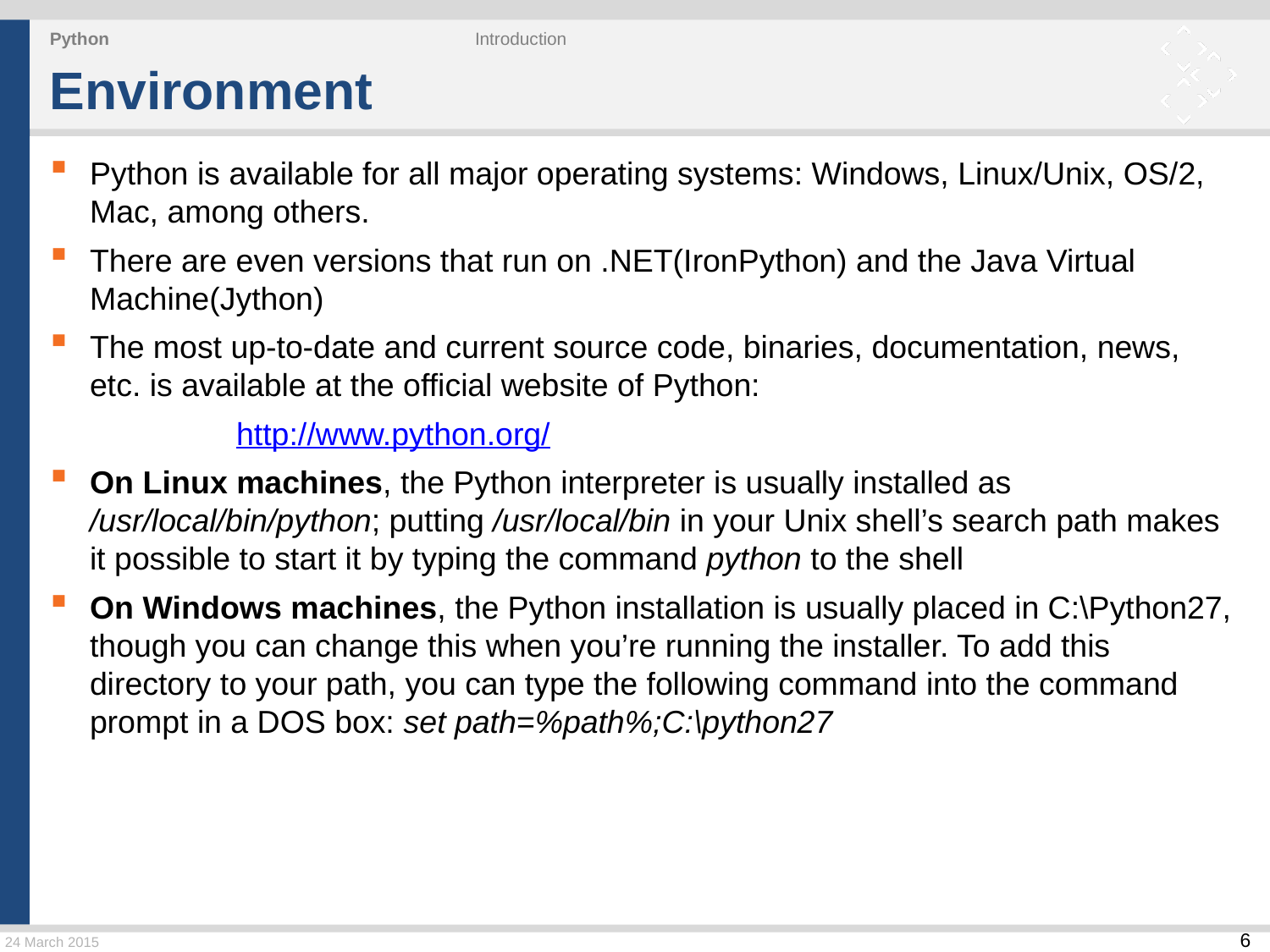

Python
Introduction
Environment
Python is available for all major operating systems: Windows, Linux/Unix, OS/2, Mac, among others.
There are even versions that run on .NET(IronPython) and the Java Virtual Machine(Jython)
The most up-to-date and current source code, binaries, documentation, news, etc. is available at the official website of Python:
                     http://www.python.org/
On Linux machines, the Python interpreter is usually installed as /usr/local/bin/python; putting /usr/local/bin in your Unix shell’s search path makes it possible to start it by typing the command python to the shell
On Windows machines, the Python installation is usually placed in C:\Python27, though you can change this when you’re running the installer. To add this directory to your path, you can type the following command into the command prompt in a DOS box: set path=%path%;C:\python27
24 March 2015